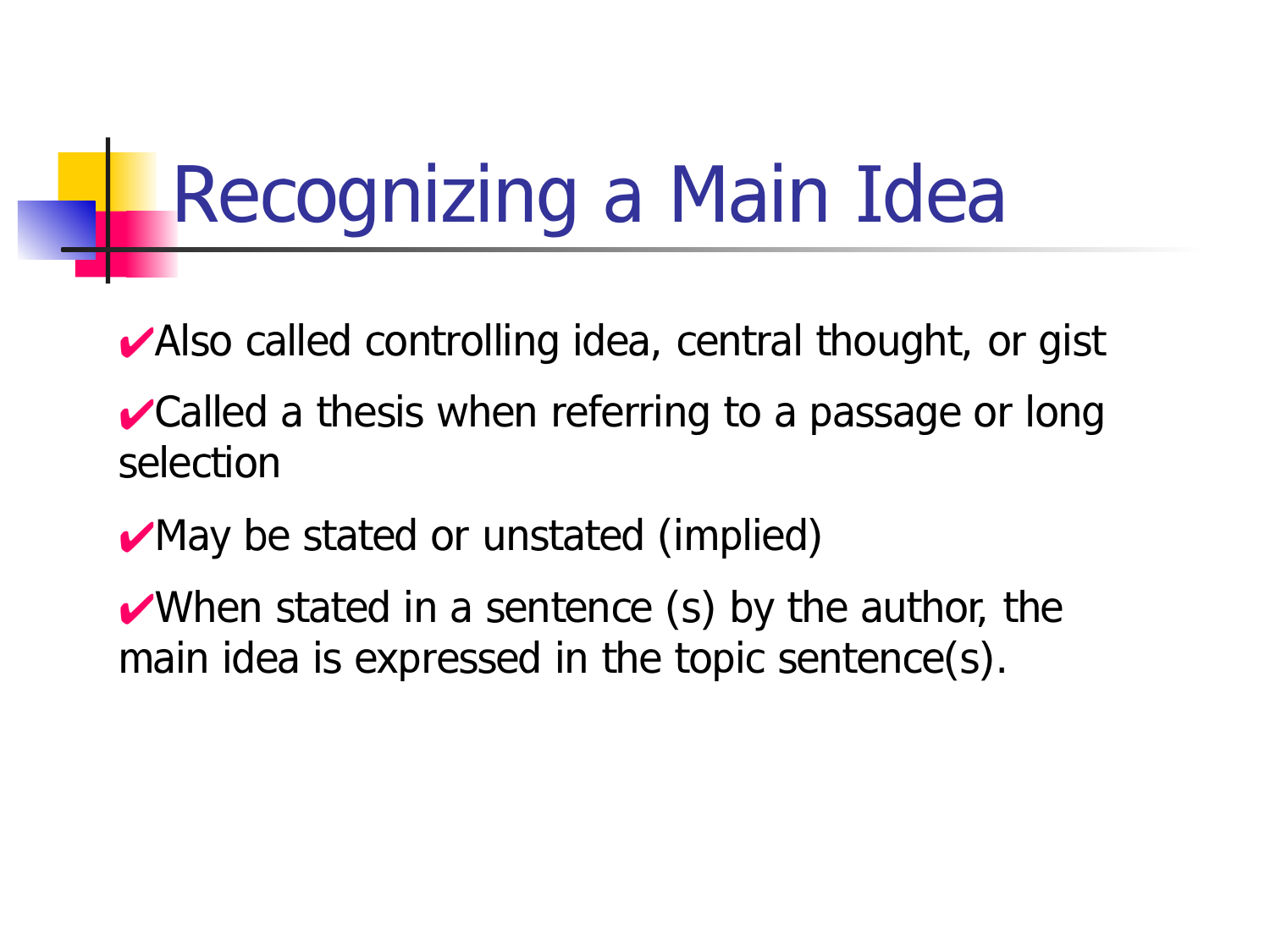

# Recognizing a Main Idea
Also called controlling idea, central thought, or gist
Called a thesis when referring to a passage or long  selection
May be stated or unstated (implied)
When stated in a sentence (s) by the author, the main idea is expressed in the topic sentence(s).